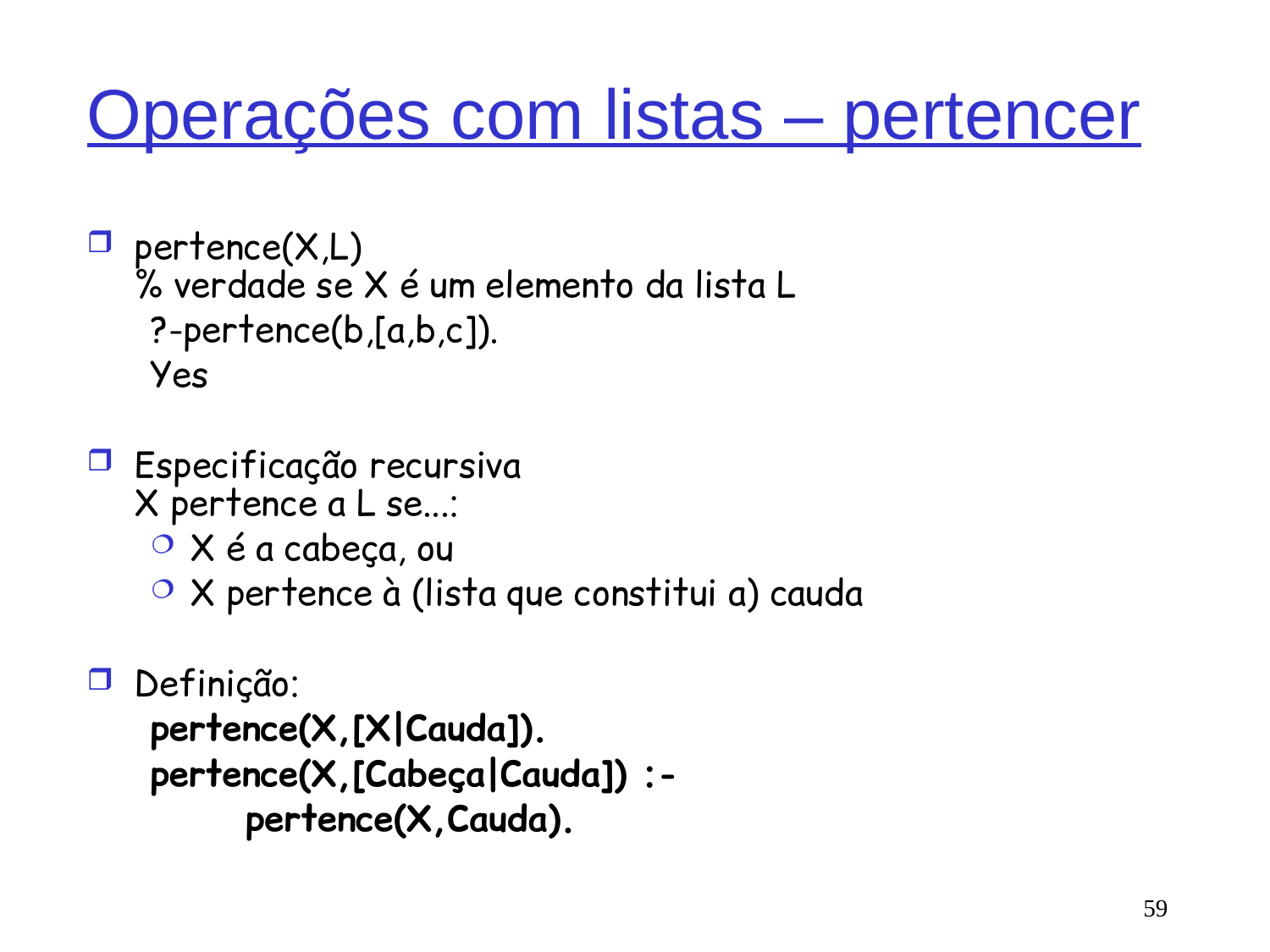

# Operações com listas – pertencer
pertence(X,L)
% verdade se X é um elemento da lista L
?-pertence(b,[a,b,c]).
Yes

Especificação recursiva
X pertence a L se...:
X é a cabeça, ou
X pertence à (lista que constitui a) cauda

Definição:
pertence(X,[X|Cauda]).
pertence(X,[Cabeça|Cauda]) :-
	pertence(X,Cauda).